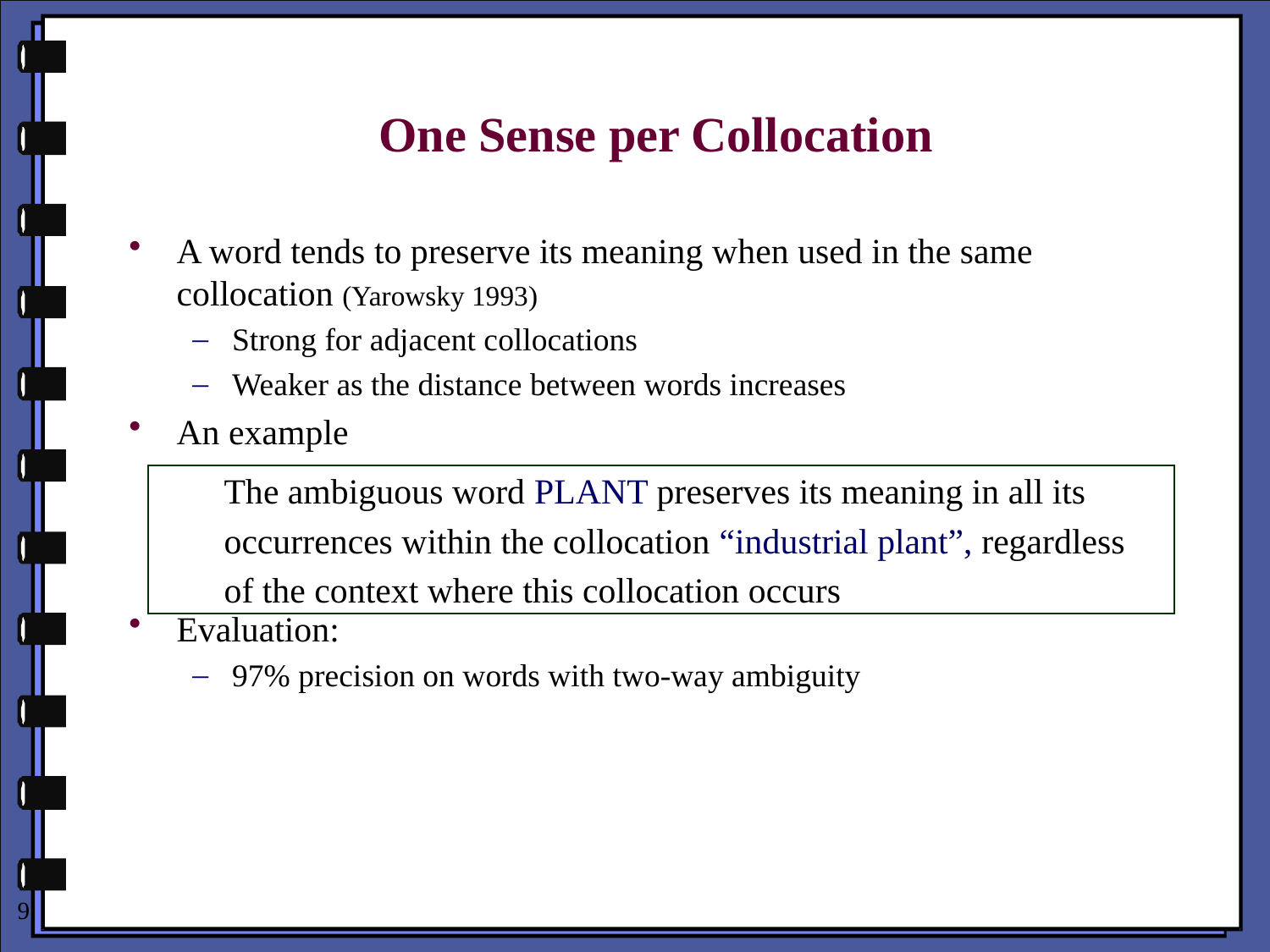

# One Sense per Collocation
A word tends to preserve its meaning when used in the same collocation (Yarowsky 1993)
Strong for adjacent collocations
Weaker as the distance between words increases
An example

Evaluation:
97% precision on words with two-way ambiguity
The ambiguous word PLANT preserves its meaning in all its
occurrences within the collocation “industrial plant”, regardless
of the context where this collocation occurs